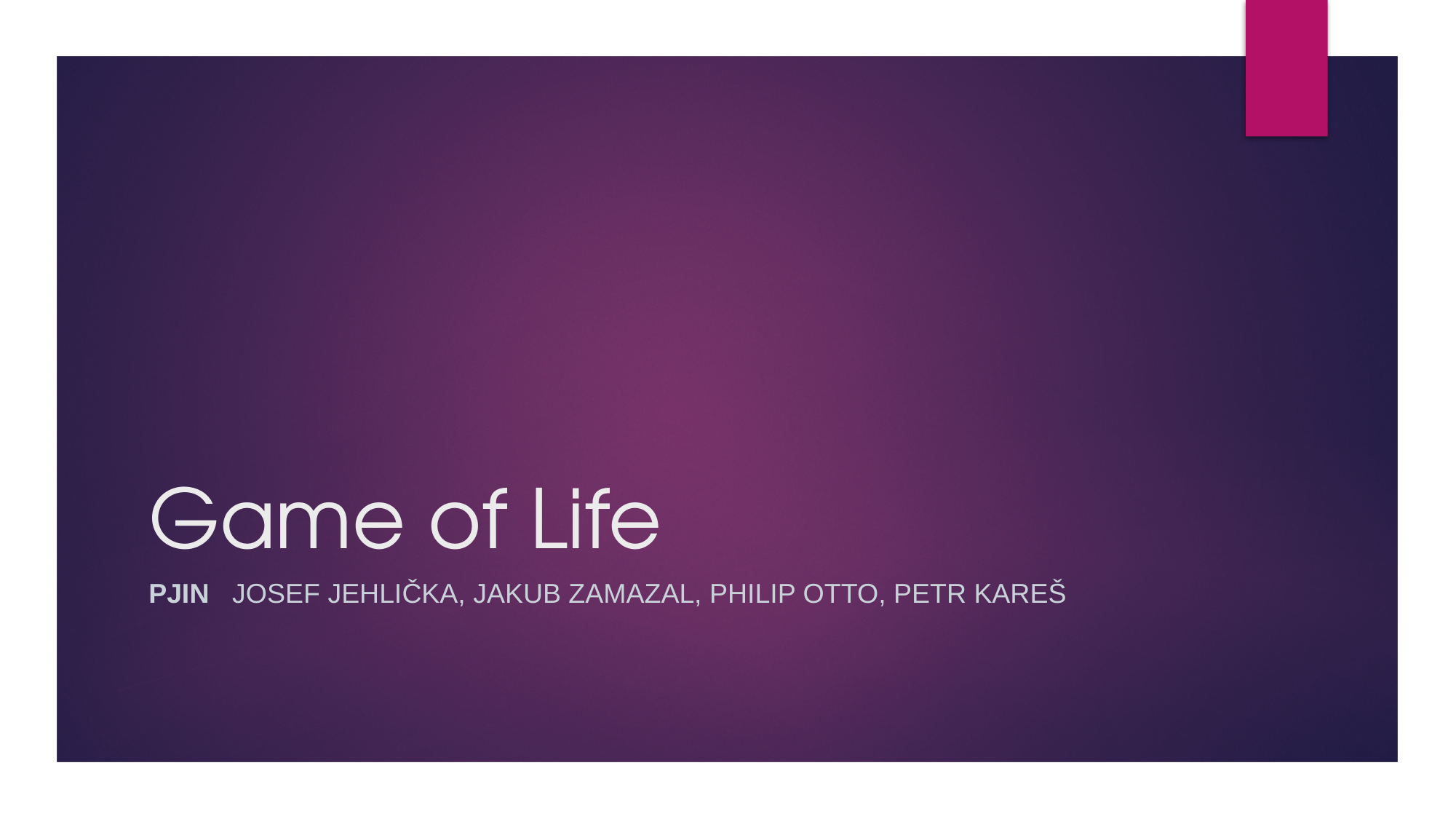

# Game of Life
PJIN   Josef Jehlička, Jakub Zamazal, Philip Otto, Petr Kareš